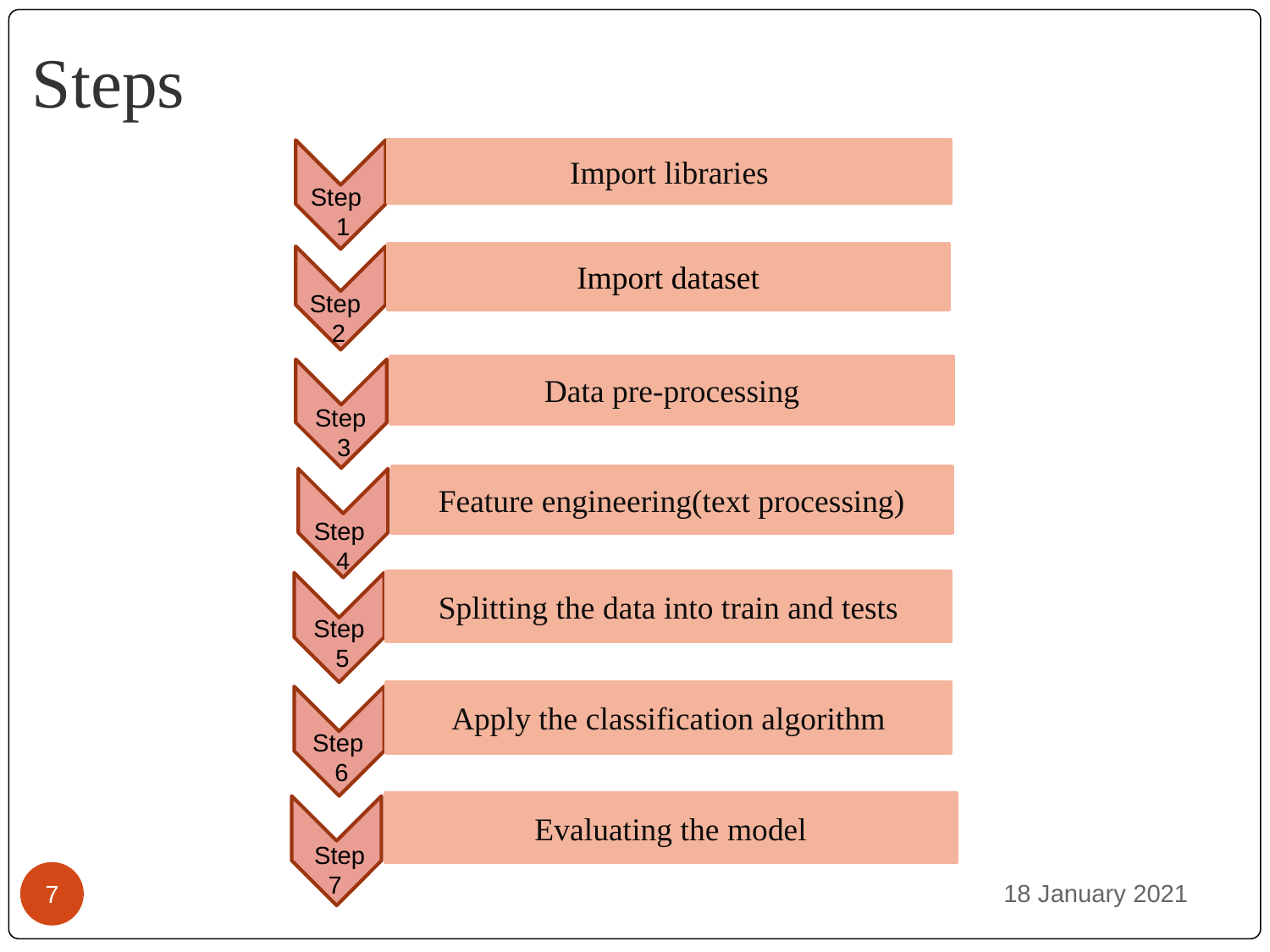

Steps

Import libraries

Step
1
Import dataset

Step
2
Data pre-processing

Step
3
Feature engineering(text processing)

Step
4
Splitting the data into train and tests

Step
 5
Apply the classification algorithm

Step
6
Evaluating the model

Step
  7
18 January 2021
7